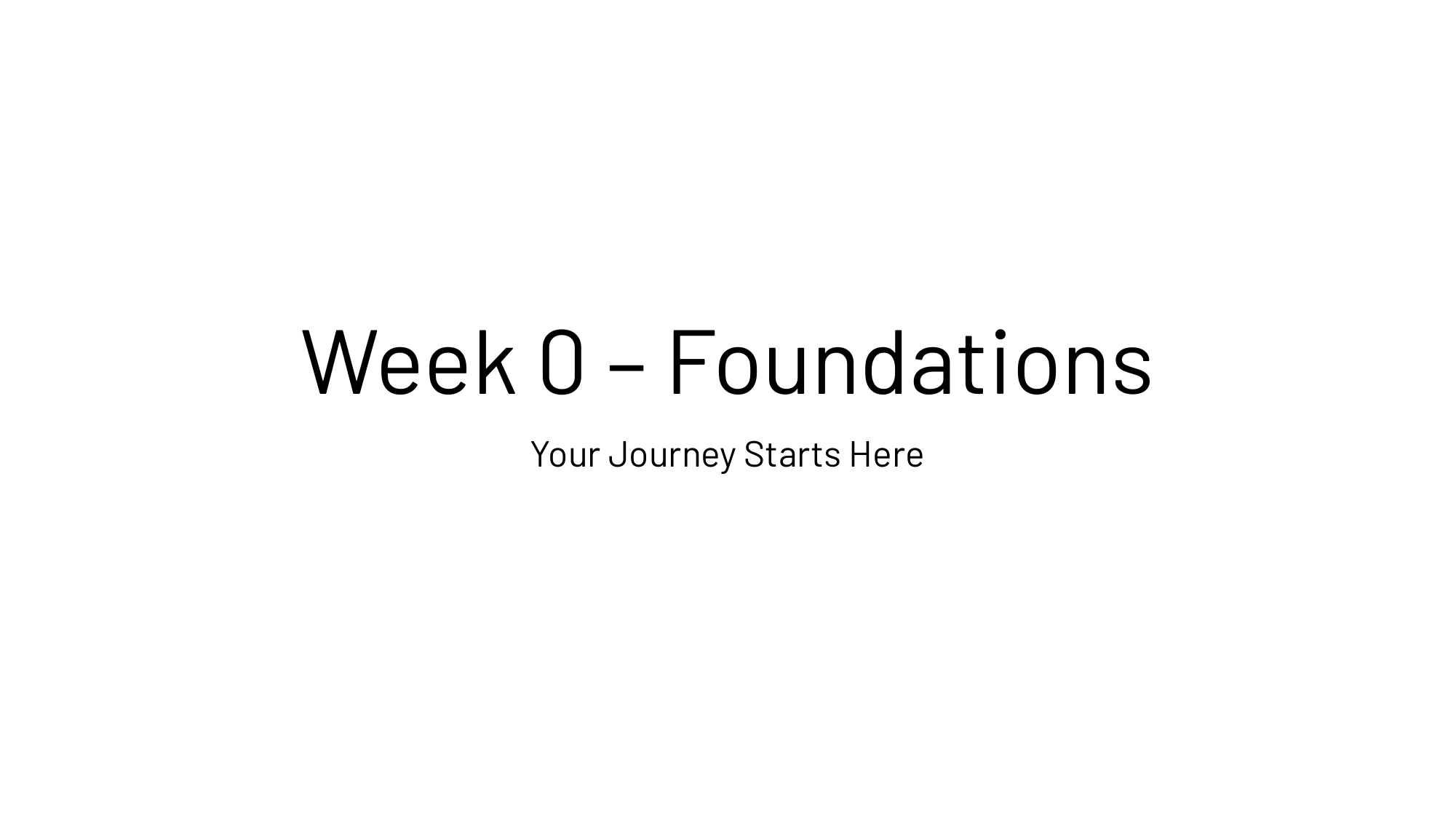

# Week 0 – Foundations
Your Journey Starts Here